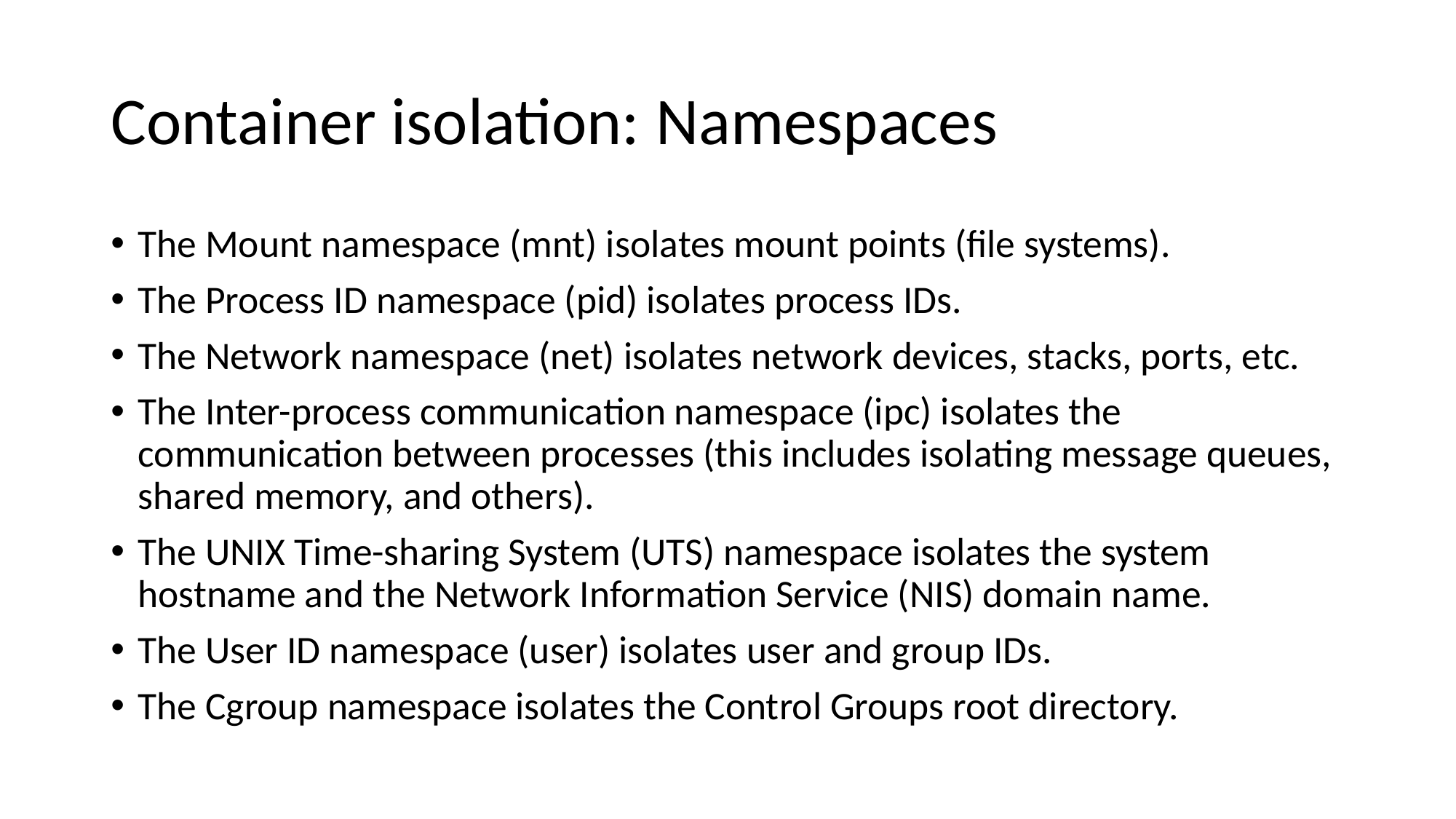

# Container isolation: Namespaces
The Mount namespace (mnt) isolates mount points (file systems).
The Process ID namespace (pid) isolates process IDs.
The Network namespace (net) isolates network devices, stacks, ports, etc.
The Inter-process communication namespace (ipc) isolates the communication between processes (this includes isolating message queues, shared memory, and others).
The UNIX Time-sharing System (UTS) namespace isolates the system hostname and the Network Information Service (NIS) domain name.
The User ID namespace (user) isolates user and group IDs.
The Cgroup namespace isolates the Control Groups root directory.